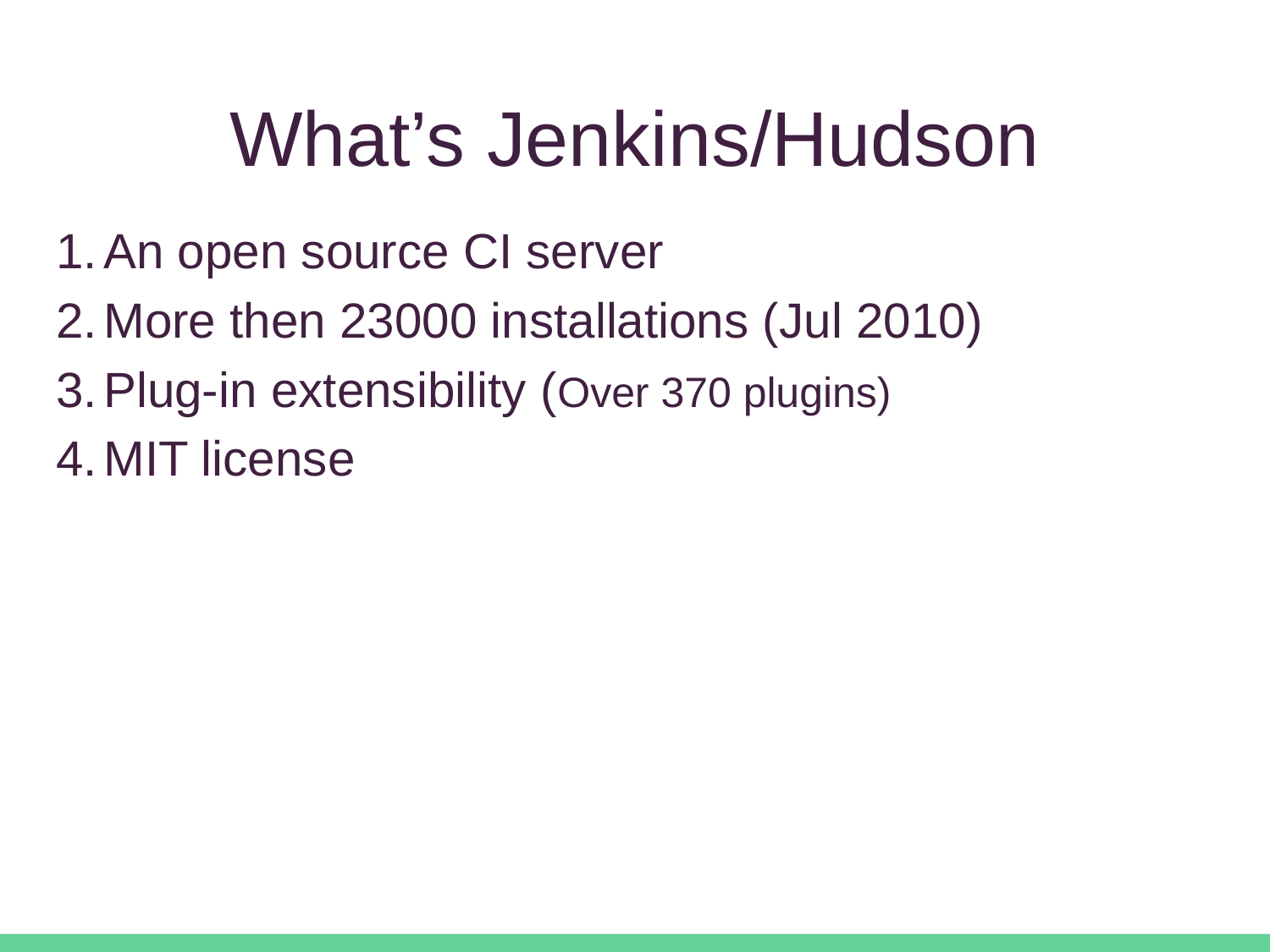

# What’s Jenkins/Hudson
An open source CI server
More then 23000 installations (Jul 2010)
Plug-in extensibility (Over 370 plugins)
MIT license